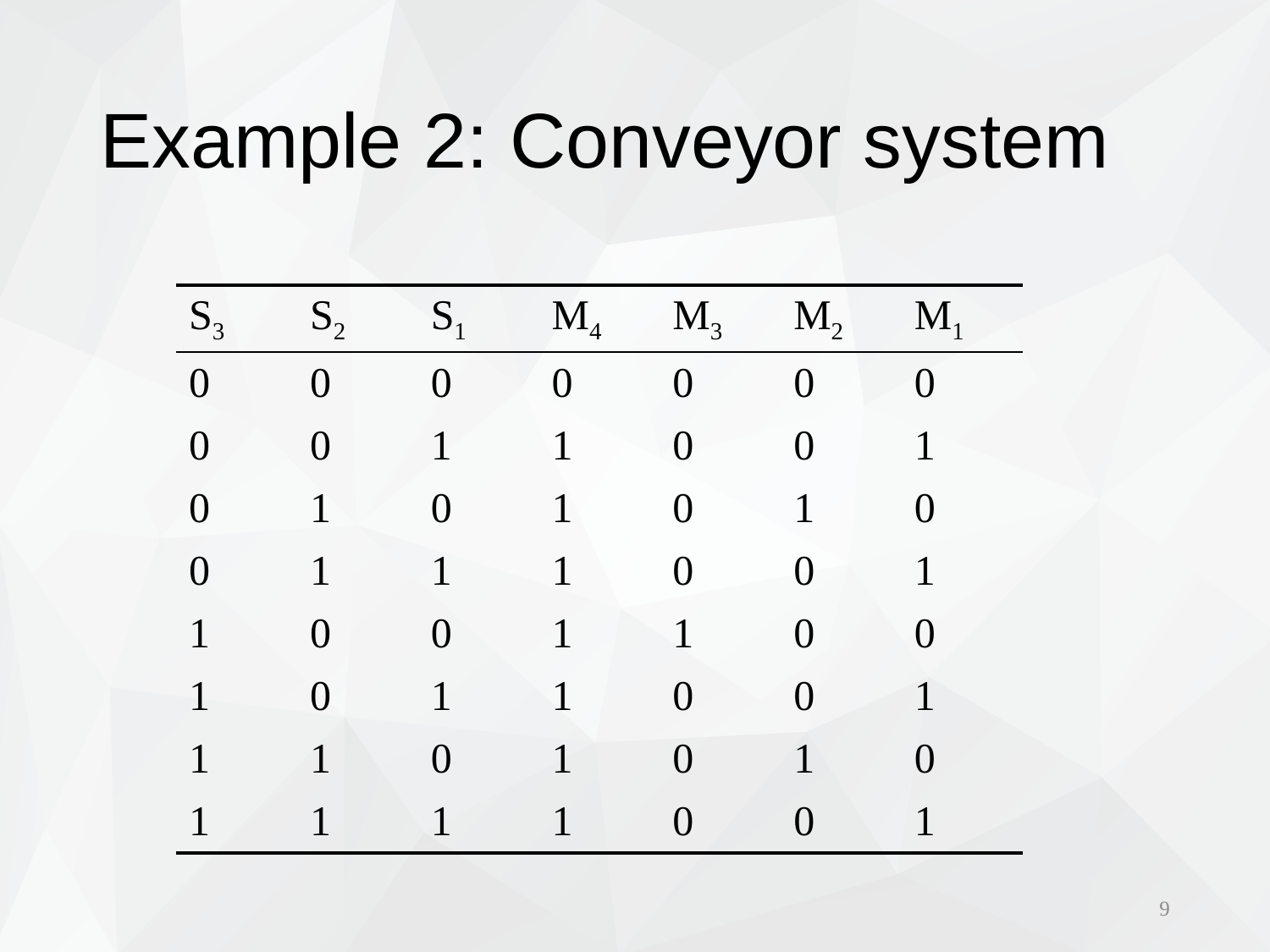

# Example 2: Conveyor system
| S3 | S2 | S1 | M4 | M3 | M2 | M1 |
| --- | --- | --- | --- | --- | --- | --- |
| 0 | 0 | 0 | 0 | 0 | 0 | 0 |
| 0 | 0 | 1 | 1 | 0 | 0 | 1 |
| 0 | 1 | 0 | 1 | 0 | 1 | 0 |
| 0 | 1 | 1 | 1 | 0 | 0 | 1 |
| 1 | 0 | 0 | 1 | 1 | 0 | 0 |
| 1 | 0 | 1 | 1 | 0 | 0 | 1 |
| 1 | 1 | 0 | 1 | 0 | 1 | 0 |
| 1 | 1 | 1 | 1 | 0 | 0 | 1 |
9